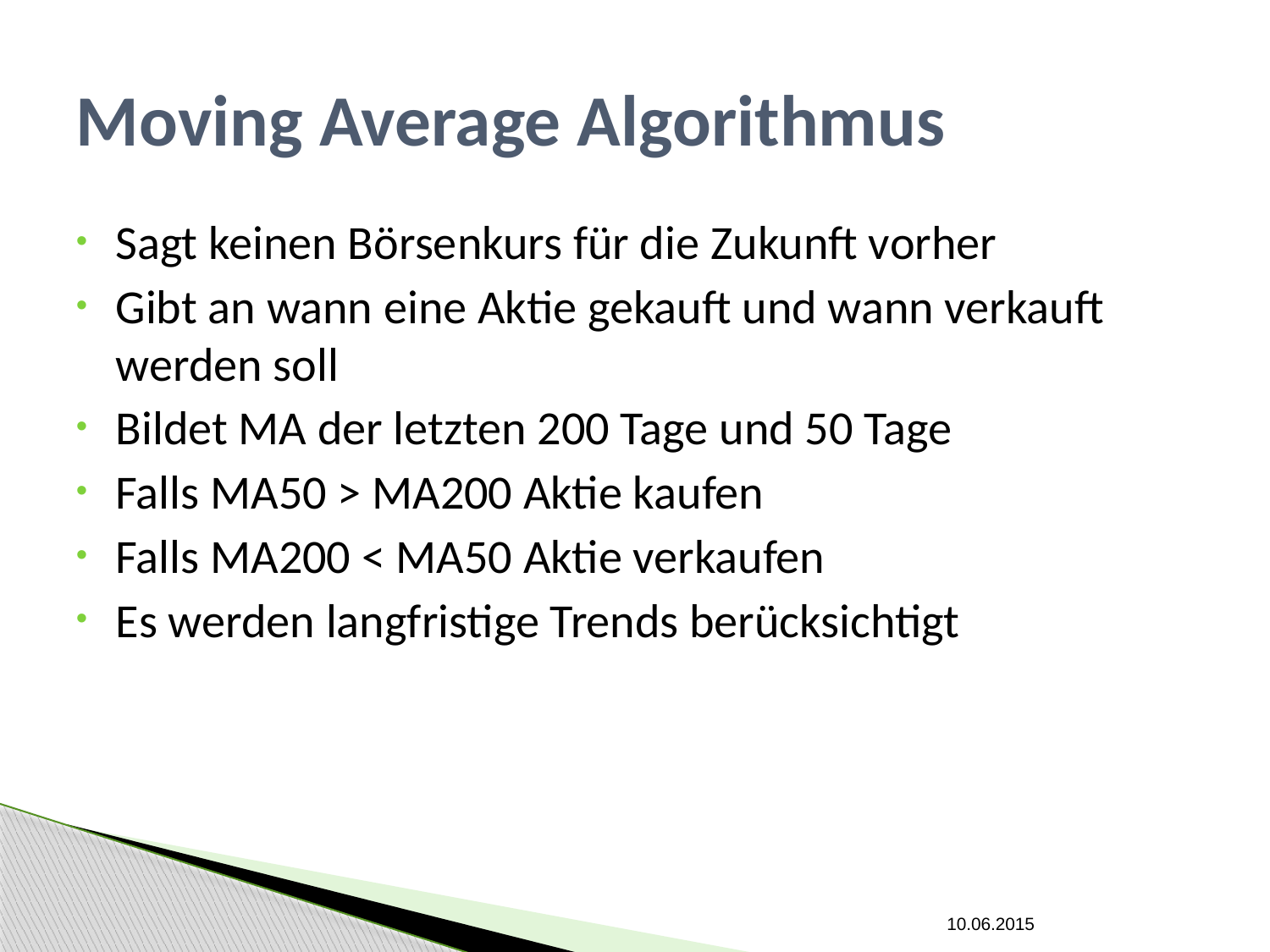

# Moving Average Algorithmus
Sagt keinen Börsenkurs für die Zukunft vorher
Gibt an wann eine Aktie gekauft und wann verkauft werden soll
Bildet MA der letzten 200 Tage und 50 Tage
Falls MA50 > MA200 Aktie kaufen
Falls MA200 < MA50 Aktie verkaufen
Es werden langfristige Trends berücksichtigt

10.06.2015